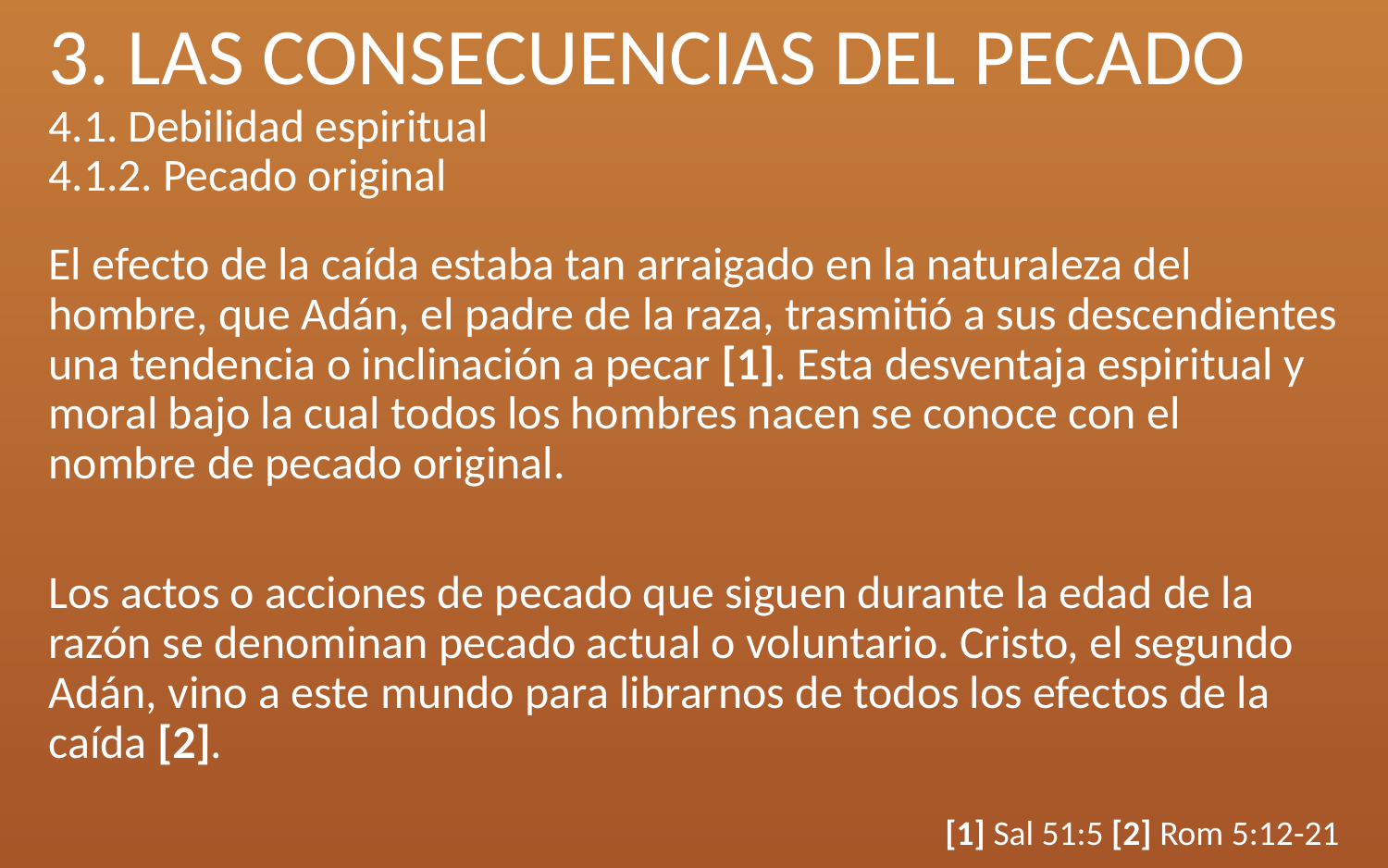

# 3. LAS CONSECUENCIAS DEL PECADO 4.1. Debilidad espiritual 4.1.2. Pecado original
El efecto de la caída estaba tan arraigado en la naturaleza del hombre, que Adán, el padre de la raza, trasmitió a sus descendientes una tendencia o inclinación a pecar [1]. Esta desventaja espiritual y moral bajo la cual todos los hombres nacen se conoce con el nombre de pecado original.

Los actos o acciones de pecado que siguen durante la edad de la razón se denominan pecado actual o voluntario. Cristo, el segundo Adán, vino a este mundo para librarnos de todos los efectos de la caída [2].

[1] Sal 51:5 [2] Rom 5:12-21